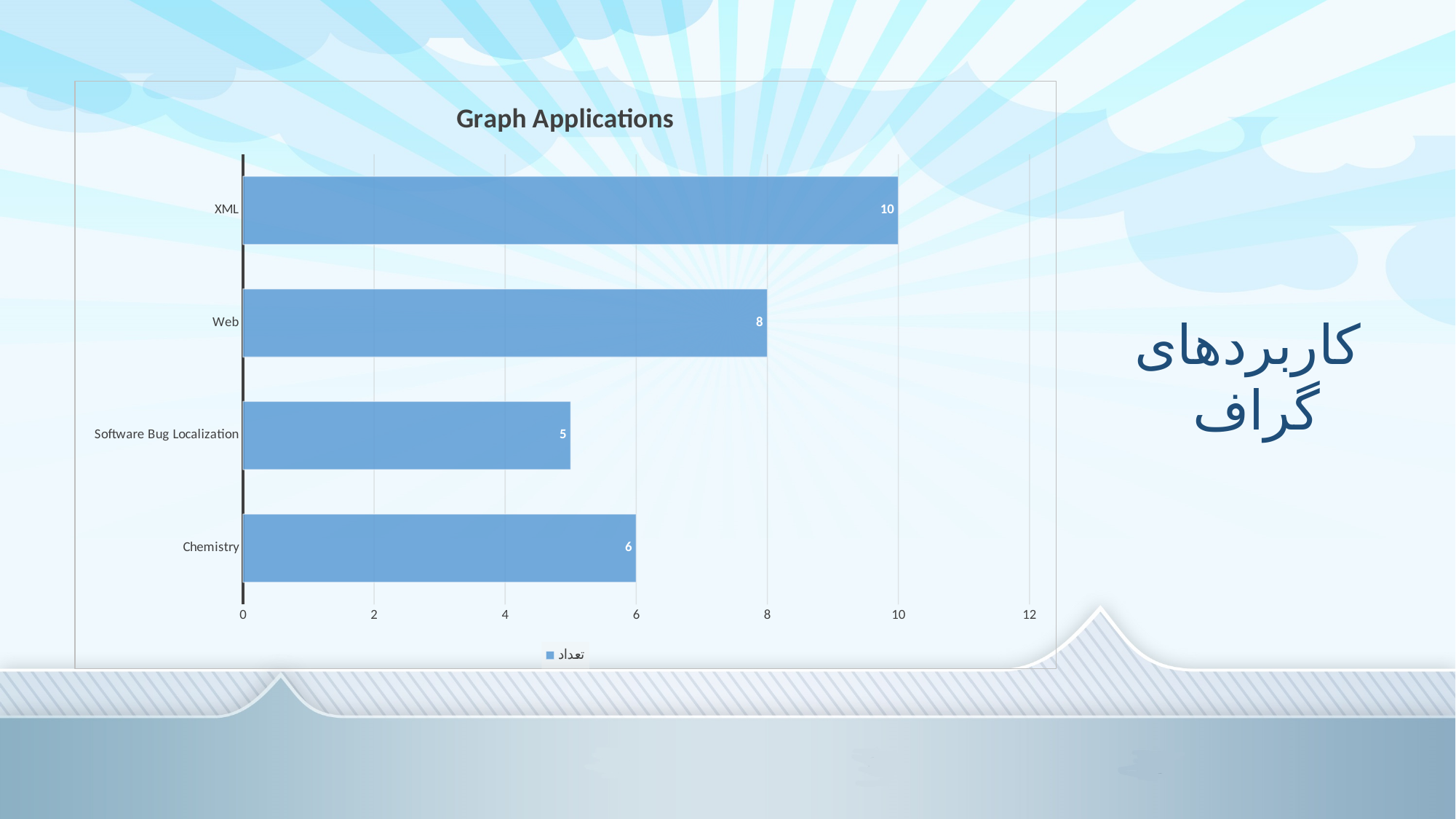

# کاربردهای گراف

### Chart: Graph Applications

| Category | تعداد |
|---|---|
| Chemistry | 6.0 |
| Software Bug Localization | 5.0 |
| Web | 8.0 |
| XML | 10.0 |